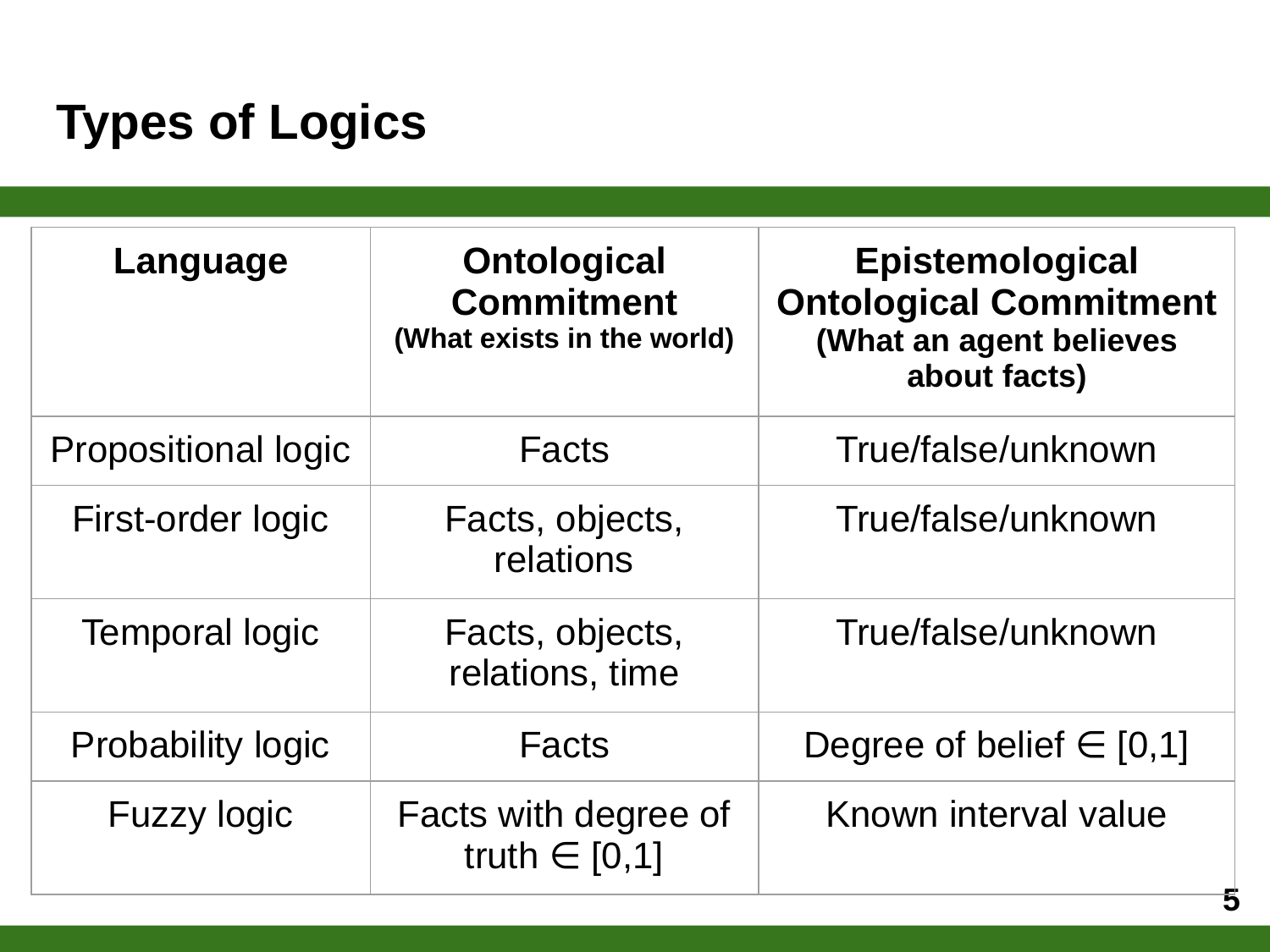

# Types of Logics
| Language | Ontological Commitment (What exists in the world) | Epistemological Ontological Commitment (What an agent believes about facts) |
| --- | --- | --- |
| Propositional logic | Facts | True/false/unknown |
| First-order logic | Facts, objects, relations | True/false/unknown |
| Temporal logic | Facts, objects, relations, time | True/false/unknown |
| Probability logic | Facts | Degree of belief ∈ [0,1] |
| Fuzzy logic | Facts with degree of truth ∈ [0,1] | Known interval value |
5